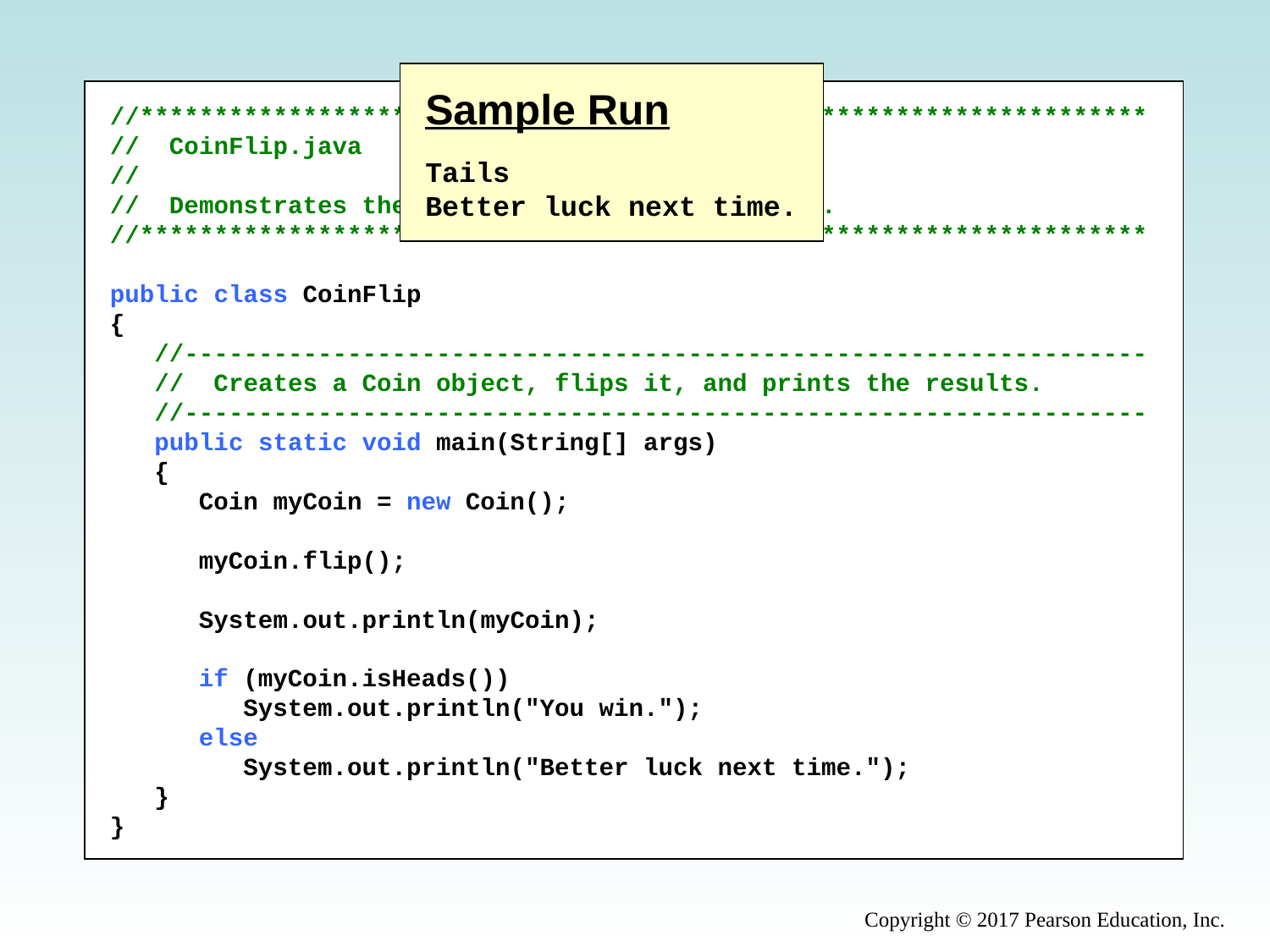

Sample Run
Tails
Better luck next time.
//********************************************************************
//  CoinFlip.java       Author: Lewis/Loftus
//
//  Demonstrates the use of an if-else statement.
//********************************************************************

public class CoinFlip
{
   //-----------------------------------------------------------------
   //  Creates a Coin object, flips it, and prints the results.
   //-----------------------------------------------------------------
   public static void main(String[] args)
   {
      Coin myCoin = new Coin();

      myCoin.flip();

      System.out.println(myCoin);

      if (myCoin.isHeads())
         System.out.println("You win.");
      else
         System.out.println("Better luck next time.");
   }
}
Copyright © 2017 Pearson Education, Inc.